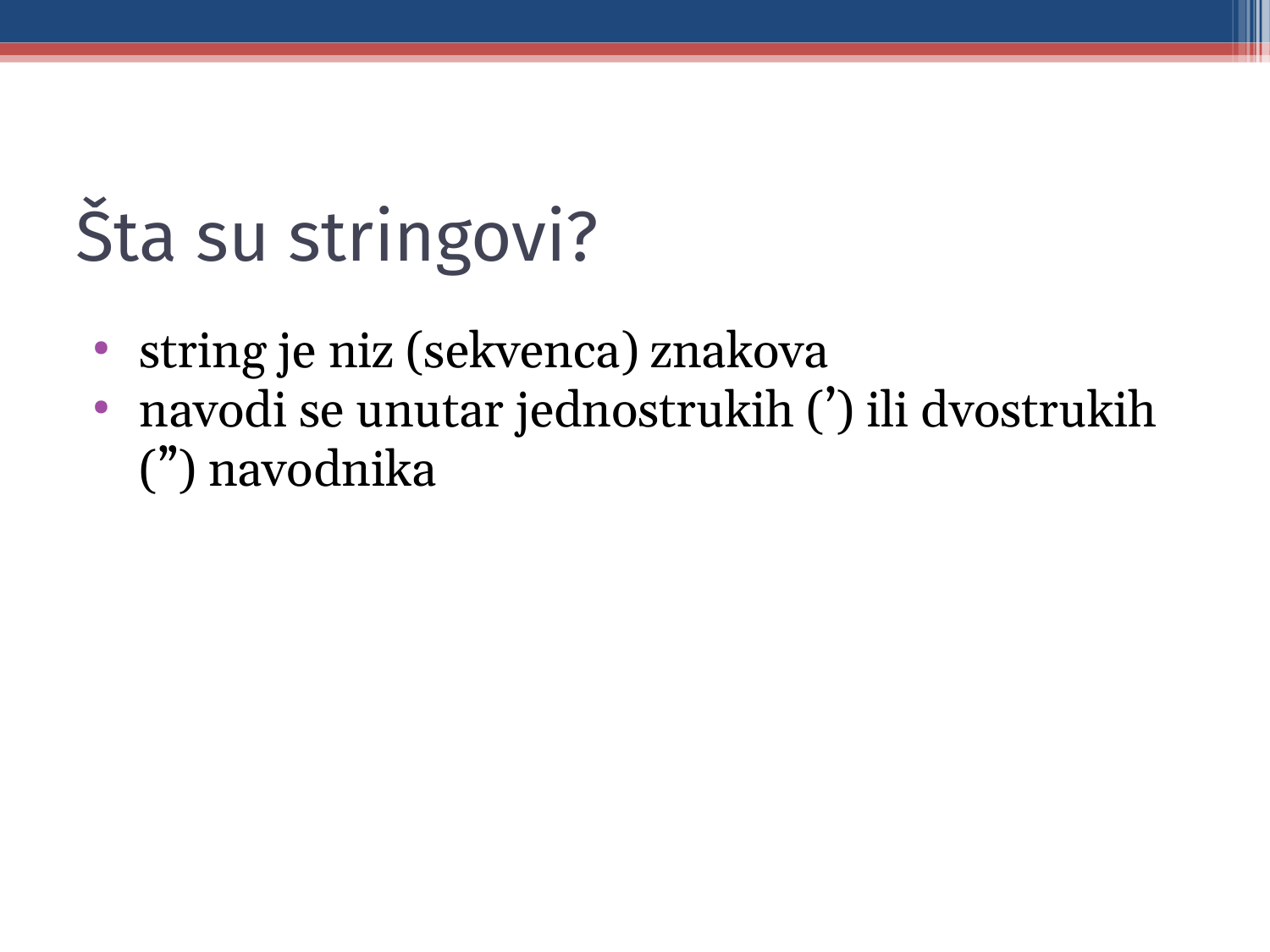

Šta su stringovi?
string je niz (sekvenca) znakova
navodi se unutar jednostrukih (’) ili dvostrukih (”) navodnika